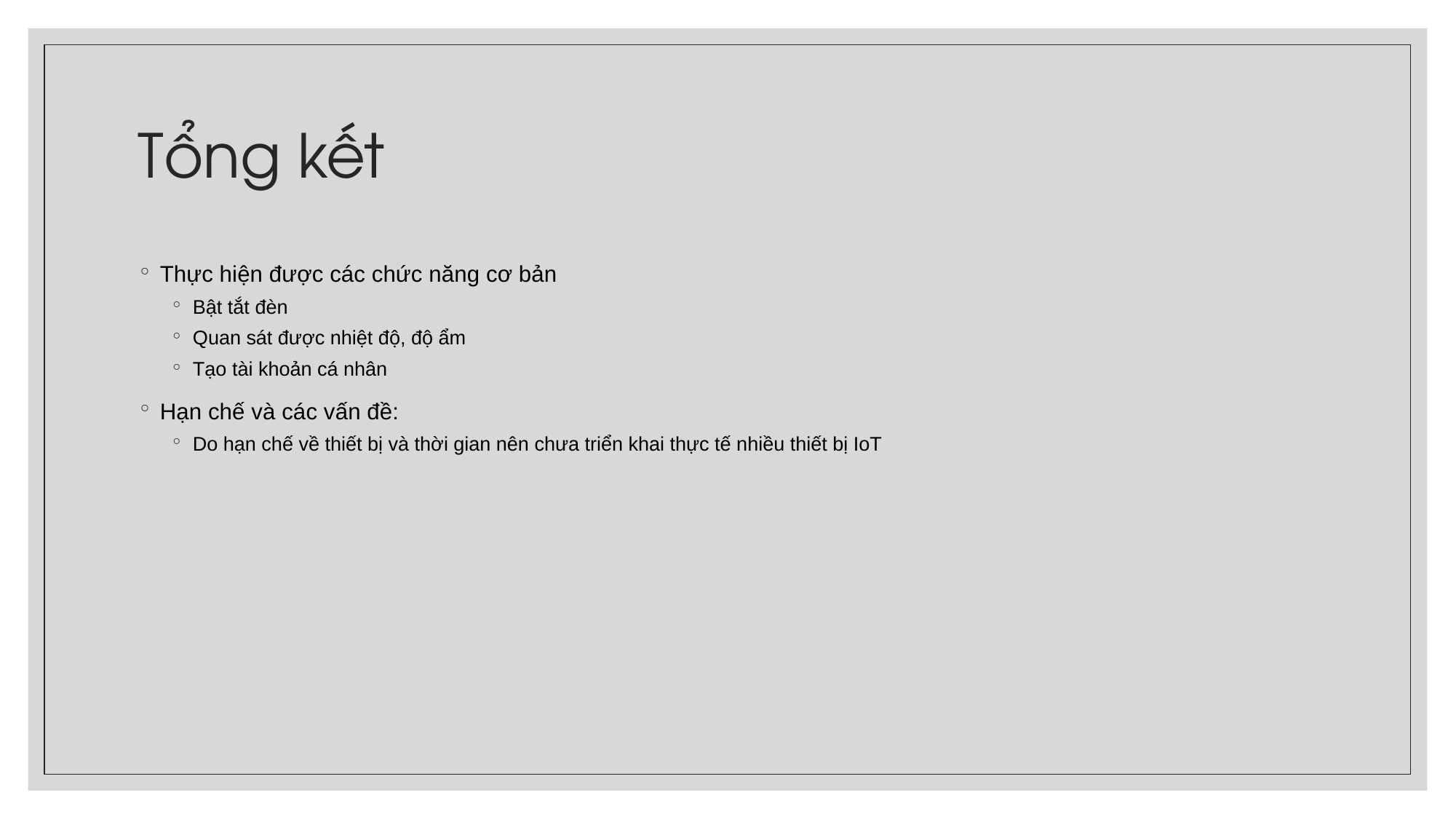

# Tổng kết
Thực hiện được các chức năng cơ bản
Bật tắt đèn
Quan sát được nhiệt độ, độ ẩm
Tạo tài khoản cá nhân
Hạn chế và các vấn đề:
Do hạn chế về thiết bị và thời gian nên chưa triển khai thực tế nhiều thiết bị IoT